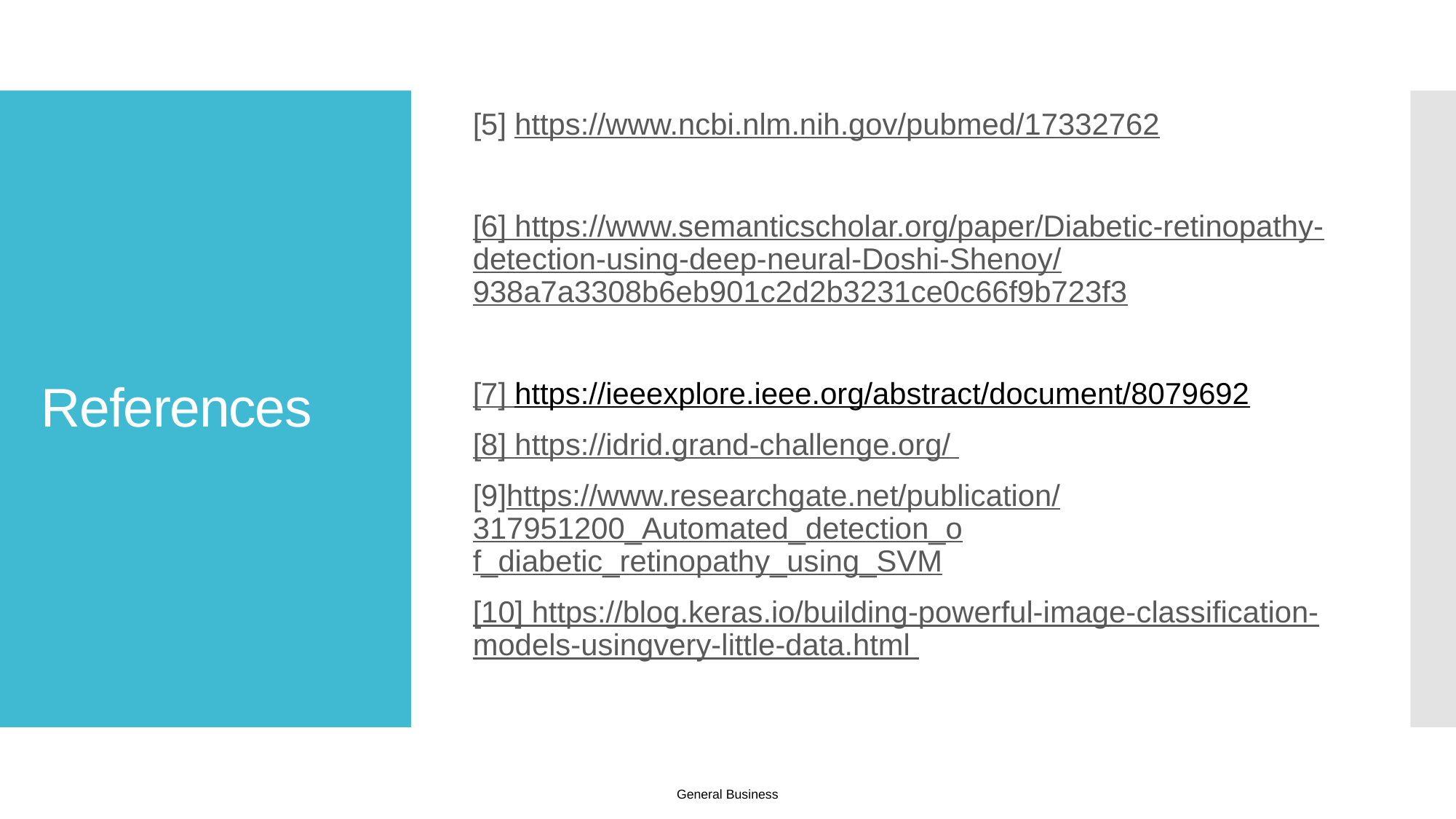

[5] https://www.ncbi.nlm.nih.gov/pubmed/17332762

[6] https://www.semanticscholar.org/paper/Diabetic-retinopathy-detection-using-deep-neural-Doshi-Shenoy/938a7a3308b6eb901c2d2b3231ce0c66f9b723f3

[7] https://ieeexplore.ieee.org/abstract/document/8079692
[8] https://idrid.grand-challenge.org/
[9]https://www.researchgate.net/publication/317951200_Automated_detection_o f_diabetic_retinopathy_using_SVM
[10] https://blog.keras.io/building-powerful-image-classification-models-usingvery-little-data.html

# References